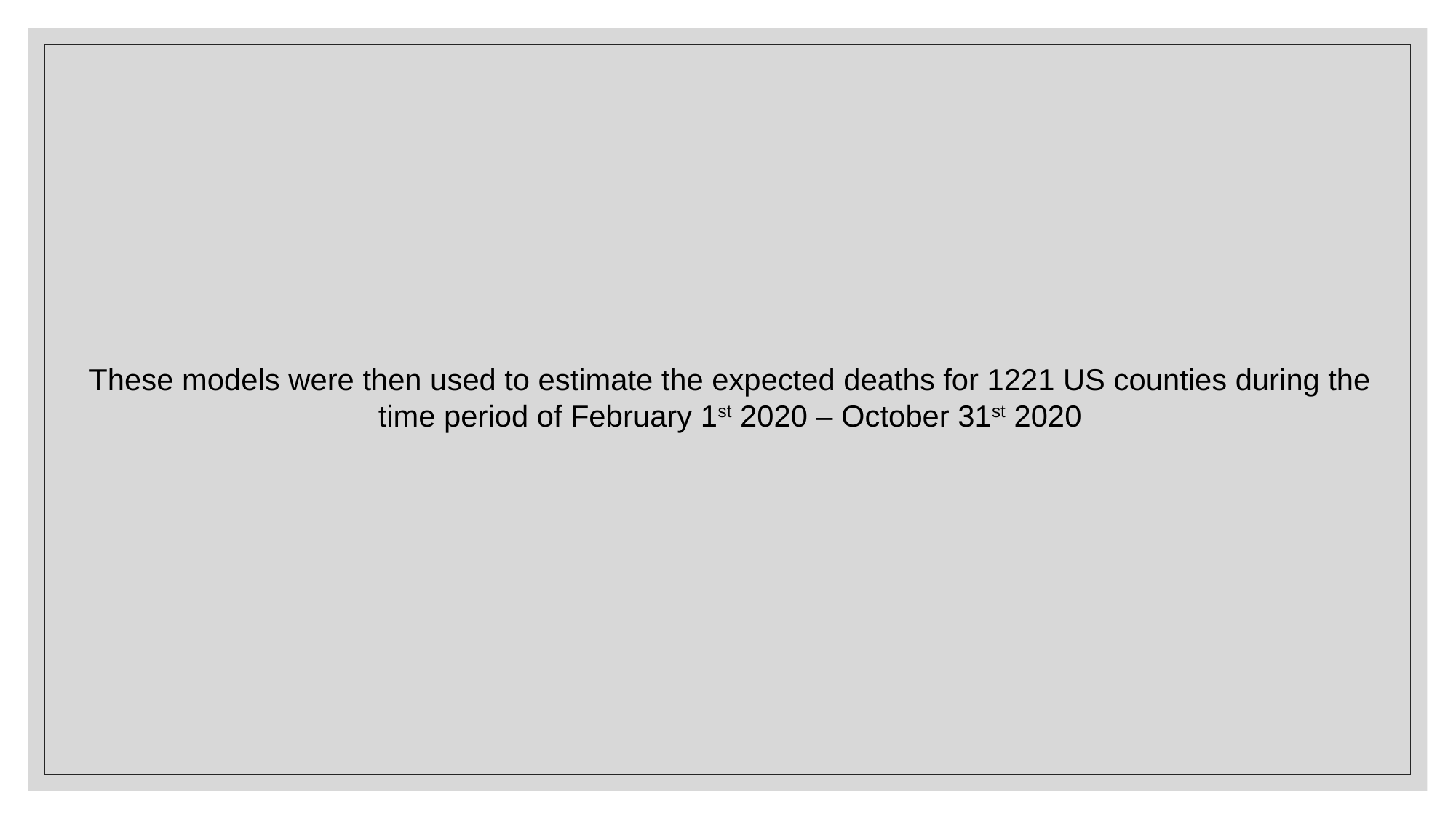

These models were then used to estimate the expected deaths for 1221 US counties during the time period of February 1st 2020 – October 31st 2020